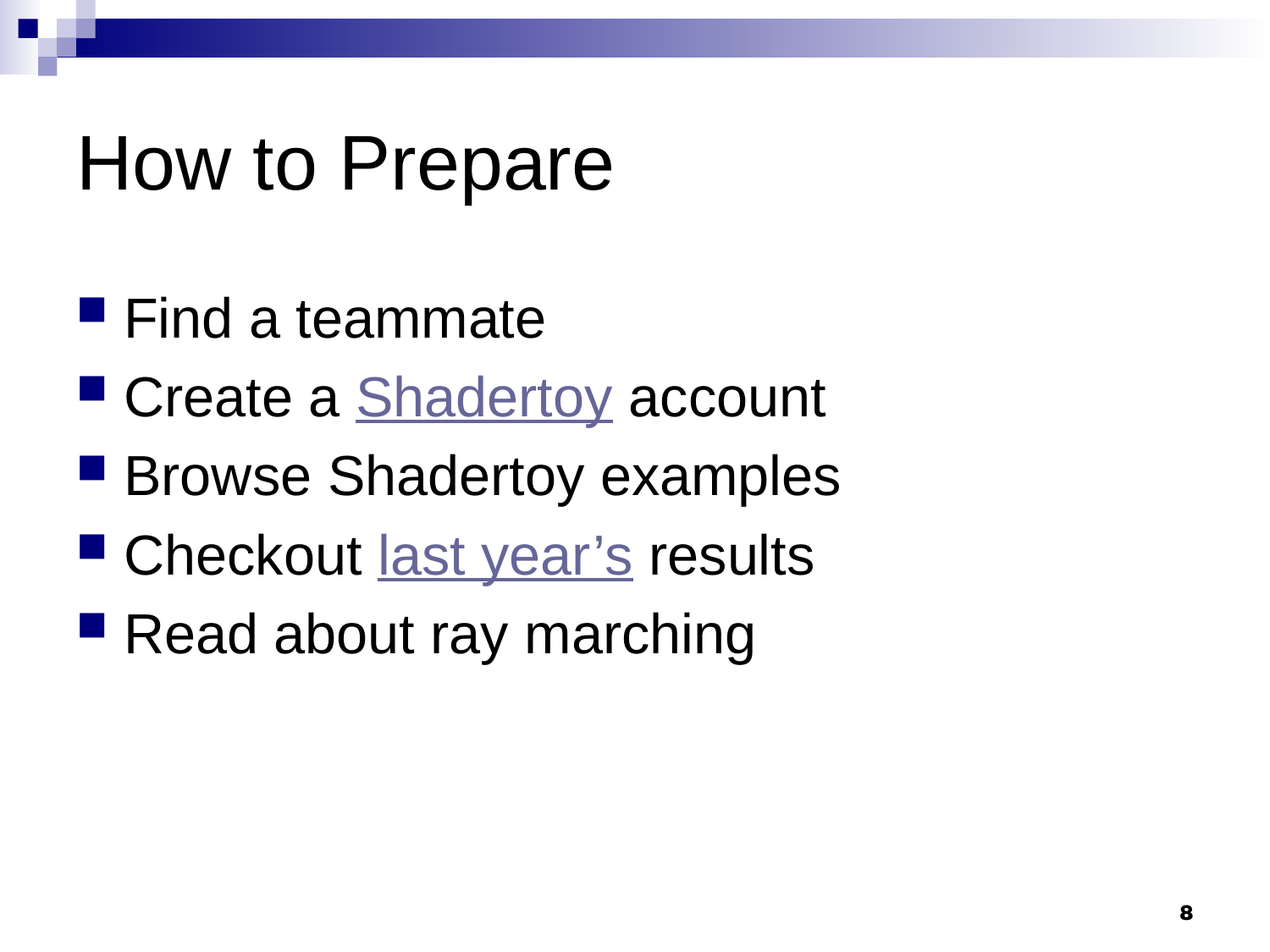

# How to Prepare
Find a teammate
Create a Shadertoy account
Browse Shadertoy examples
Checkout last year’s results
Read about ray marching
8